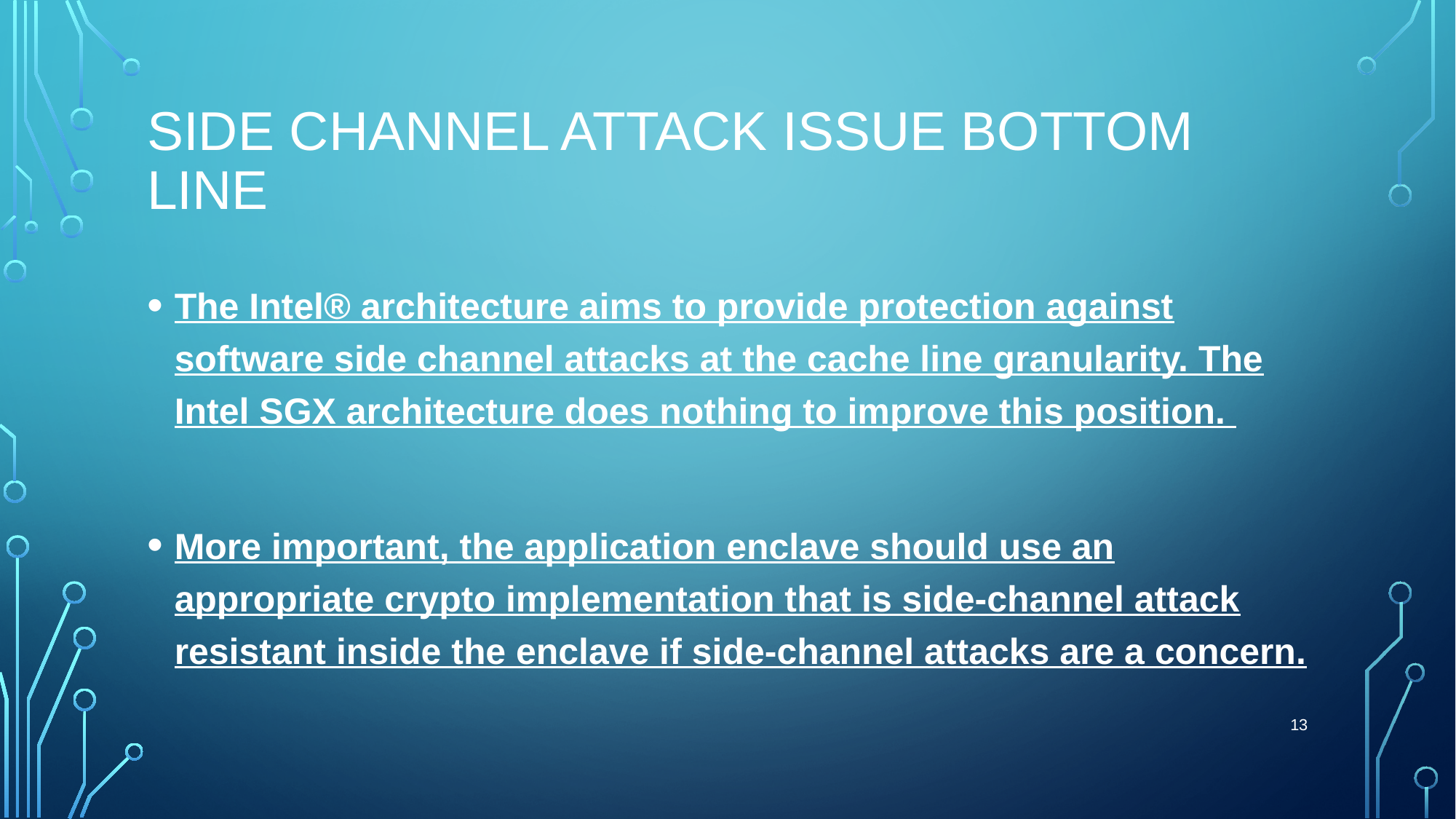

# Side channel attack issue bottom line
The Intel® architecture aims to provide protection against software side channel attacks at the cache line granularity. The Intel SGX architecture does nothing to improve this position.

More important, the application enclave should use an appropriate crypto implementation that is side-channel attack resistant inside the enclave if side-channel attacks are a concern.

13